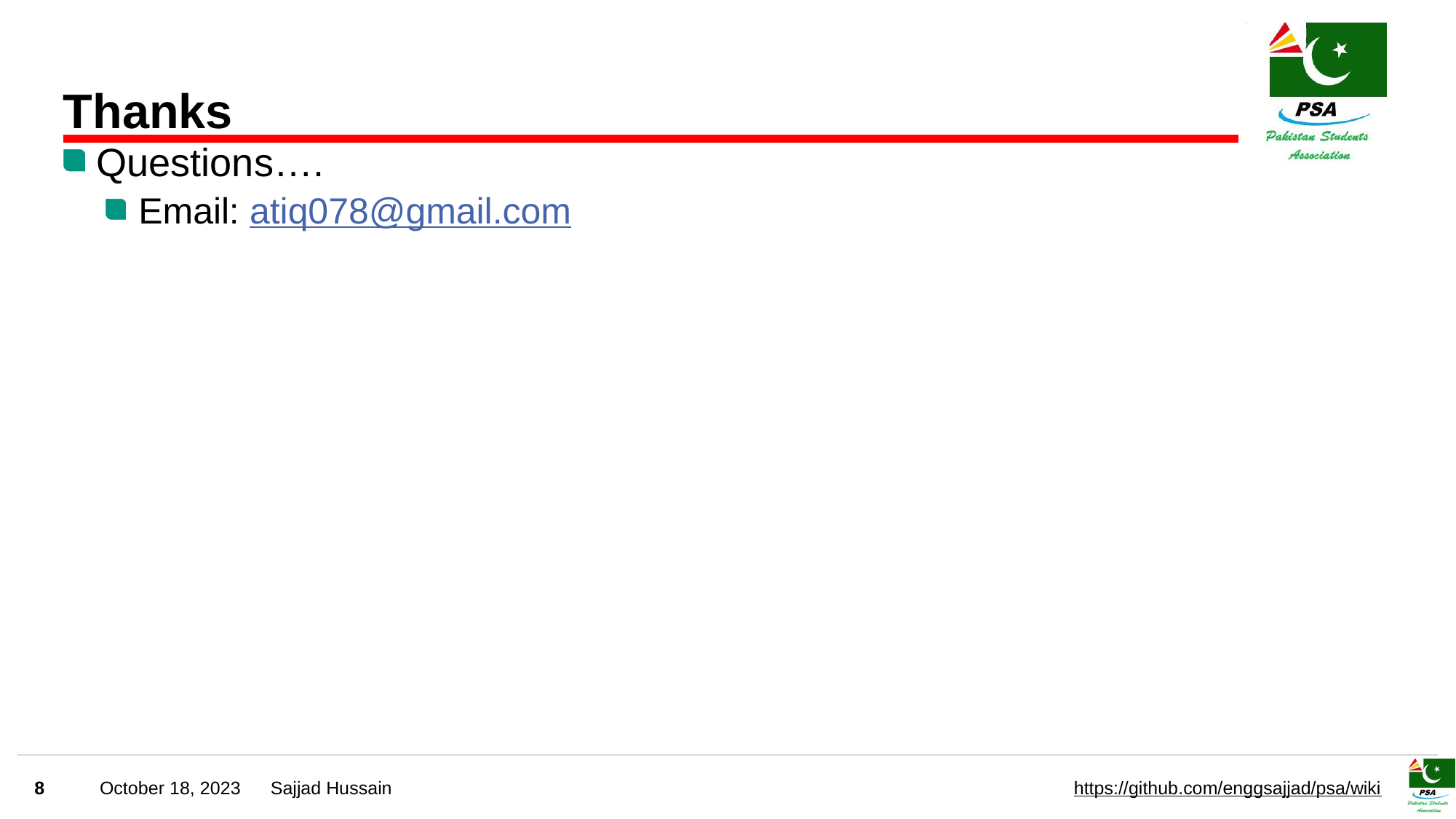

# Thanks
Questions….
Email: atiq078@gmail.com
8
October 18, 2023